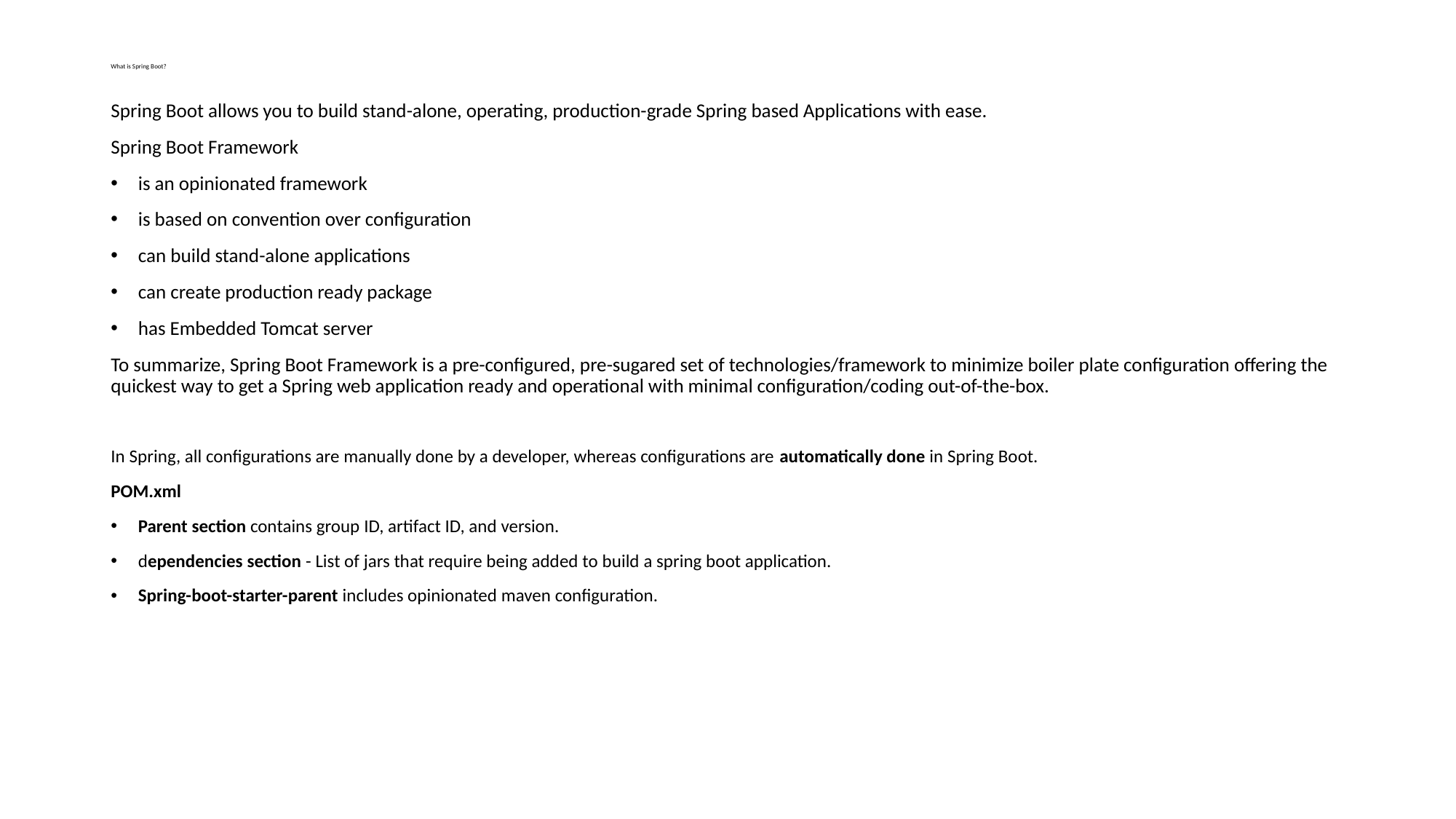

# What is Spring Boot?
Spring Boot allows you to build stand-alone, operating, production-grade Spring based Applications with ease.
Spring Boot Framework
is an opinionated framework
is based on convention over configuration
can build stand-alone applications
can create production ready package
has Embedded Tomcat server
To summarize, Spring Boot Framework is a pre-configured, pre-sugared set of technologies/framework to minimize boiler plate configuration offering the quickest way to get a Spring web application ready and operational with minimal configuration/coding out-of-the-box.

In Spring, all configurations are manually done by a developer, whereas configurations are automatically done in Spring Boot.
POM.xml
Parent section contains group ID, artifact ID, and version.
dependencies section - List of jars that require being added to build a spring boot application.
Spring-boot-starter-parent includes opinionated maven configuration.